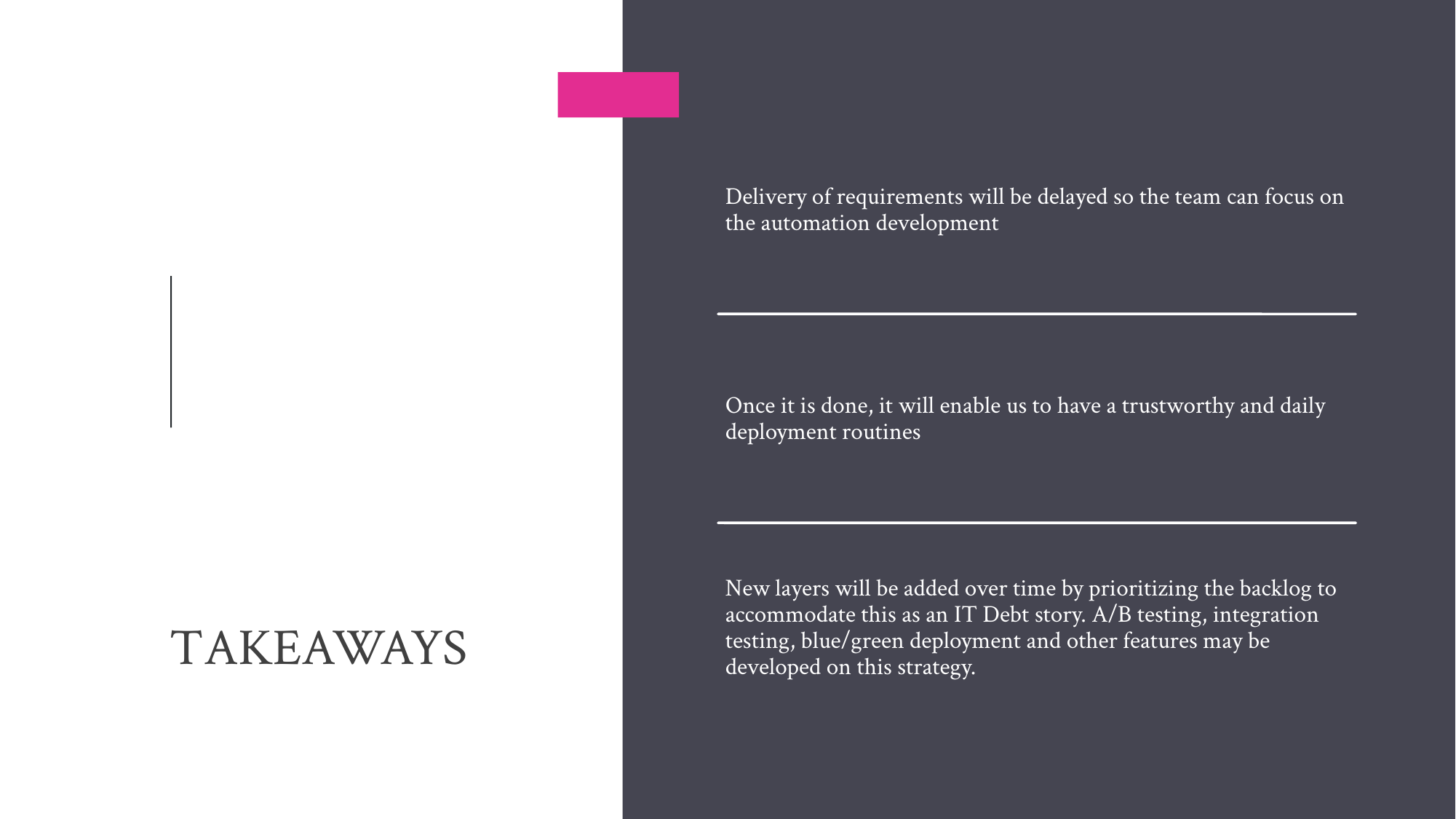

Delivery of requirements will be delayed so the team can focus on the automation development
Once it is done, it will enable us to have a trustworthy and daily deployment routines
New layers will be added over time by prioritizing the backlog to accommodate this as an IT Debt story. A/B testing, integration testing, blue/green deployment and other features may be developed on this strategy.
# Takeaways